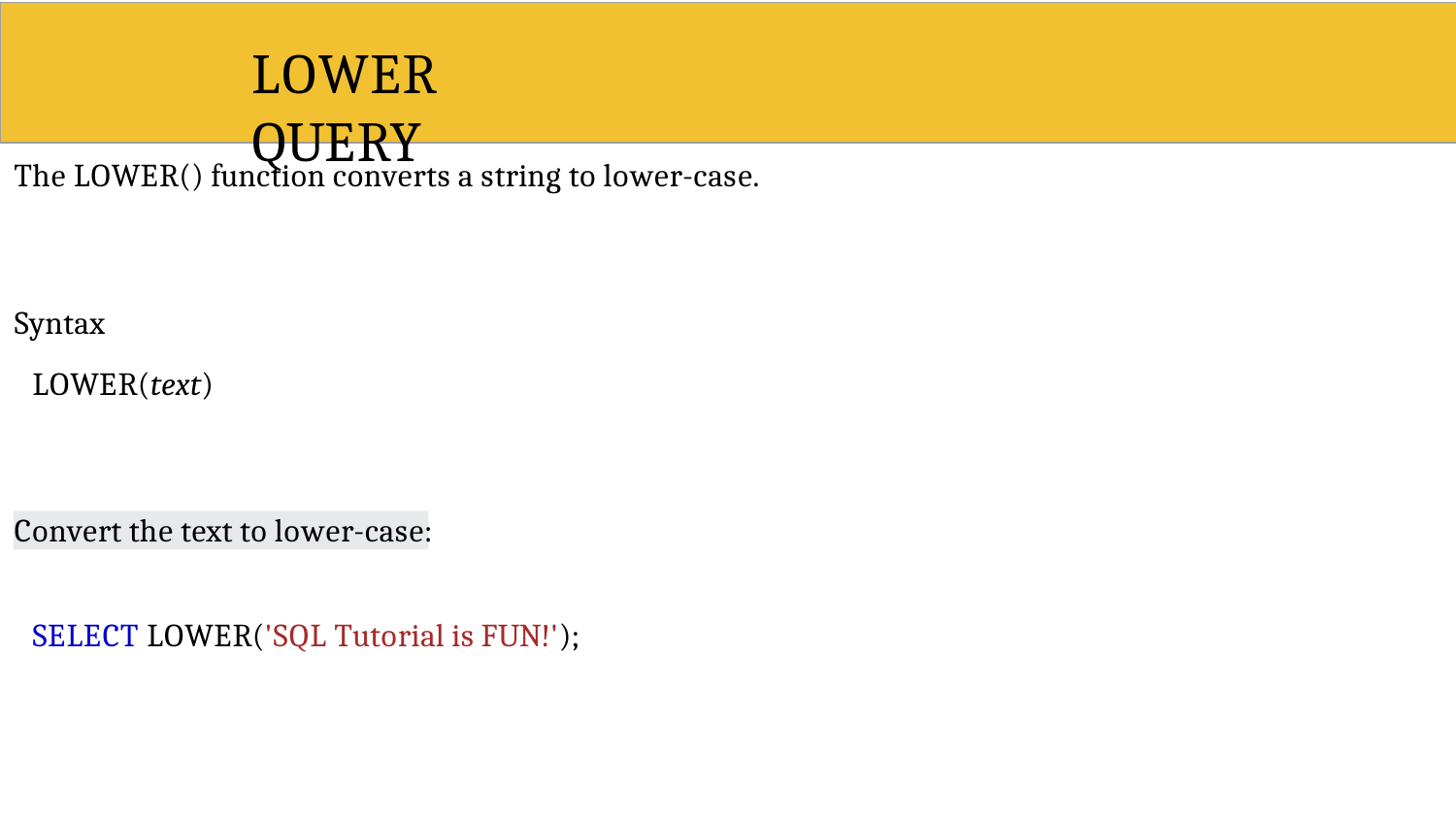

# LOWER	QUERY
The LOWER() function converts a string to lower-case.

Syntax  LOWER(text)
Convert the text to lower-case:

SELECT LOWER('SQL Tutorial is FUN!');